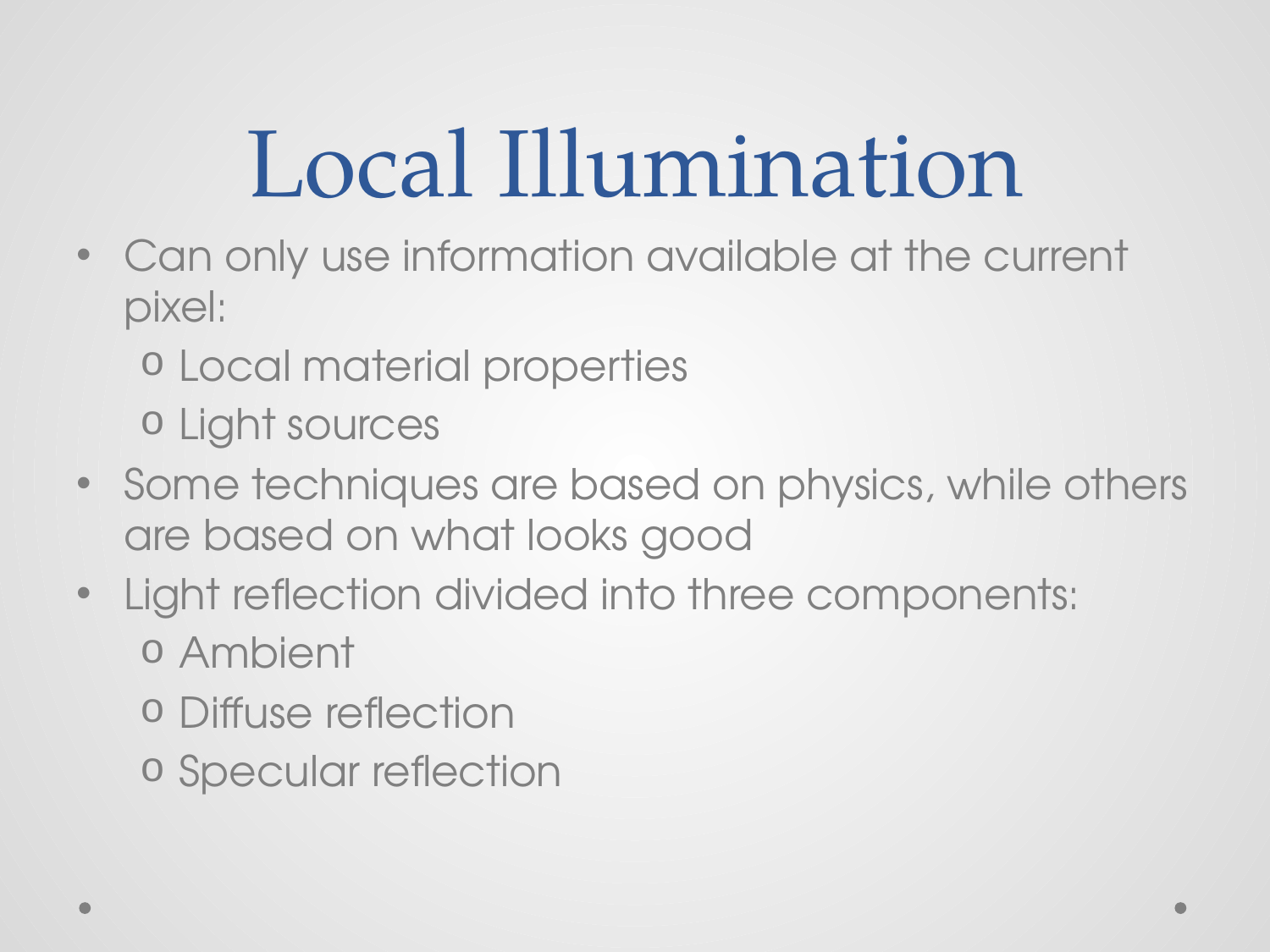

# Local Illumination
Can only use information available at the current pixel:
Local material properties
Light sources
Some techniques are based on physics, while others are based on what looks good
Light reflection divided into three components:
Ambient
Diffuse reflection
Specular reflection